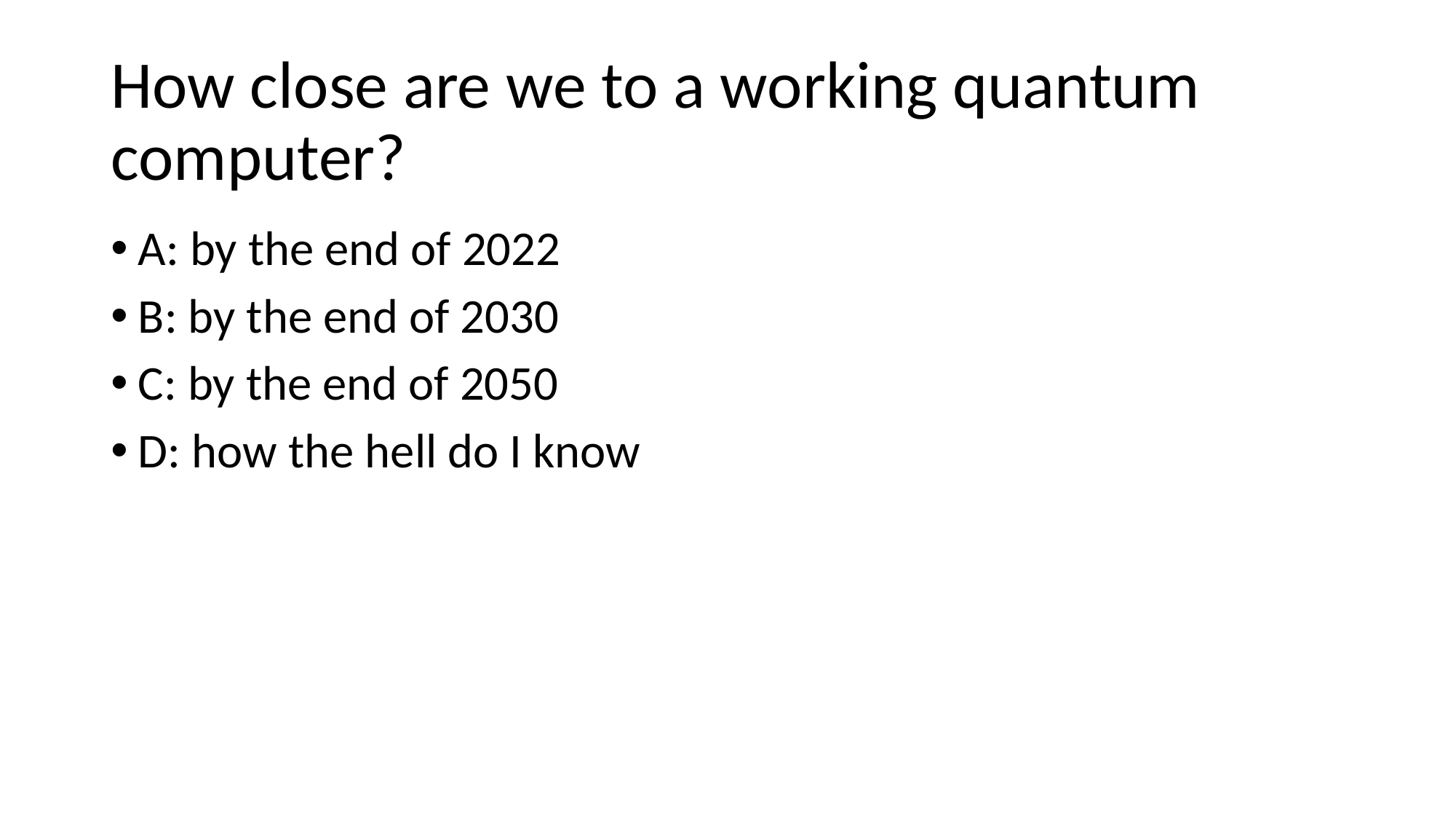

# How close are we to a working quantum computer?
A: by the end of 2022
B: by the end of 2030
C: by the end of 2050
D: how the hell do I know